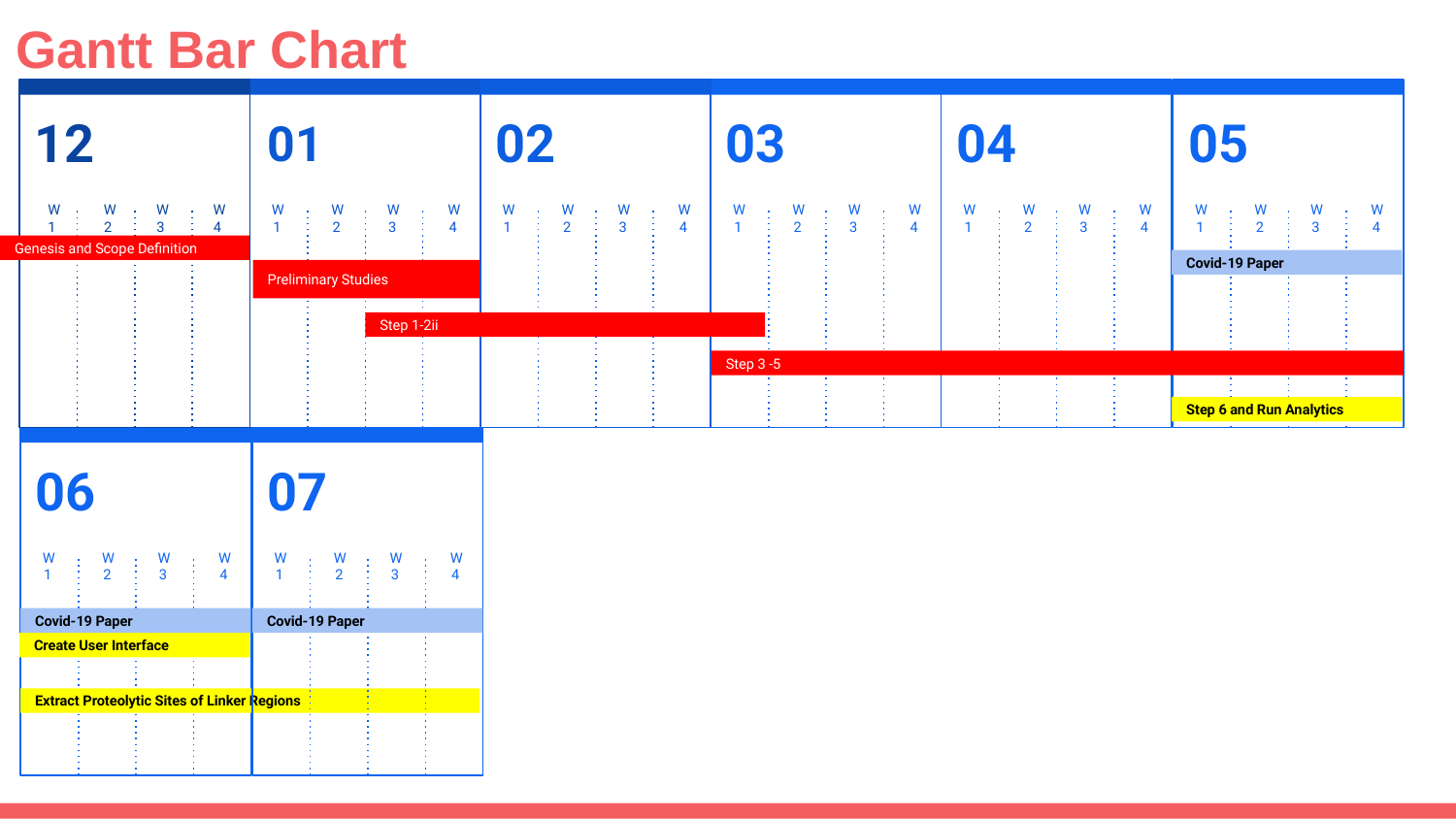

# Gantt Bar Chart

04
W1
W2
W3
W4

12
W1
W2
W3
W4

01
W1
W2
W3
W4

02
W1
W2
W3
W4

03
W1
W2
W3
W4

05
W1
W2
W3
W4
Genesis and Scope Definition

Covid-19 Paper
Preliminary Studies
Step 1-2ii
Step 3 -5
Step 6 and Run Analytics

06
W1
W2
W3
W4

07
W1
W2
W3
W4
Covid-19 Paper
Covid-19 Paper
Create User Interface
Extract Proteolytic Sites of Linker Regions